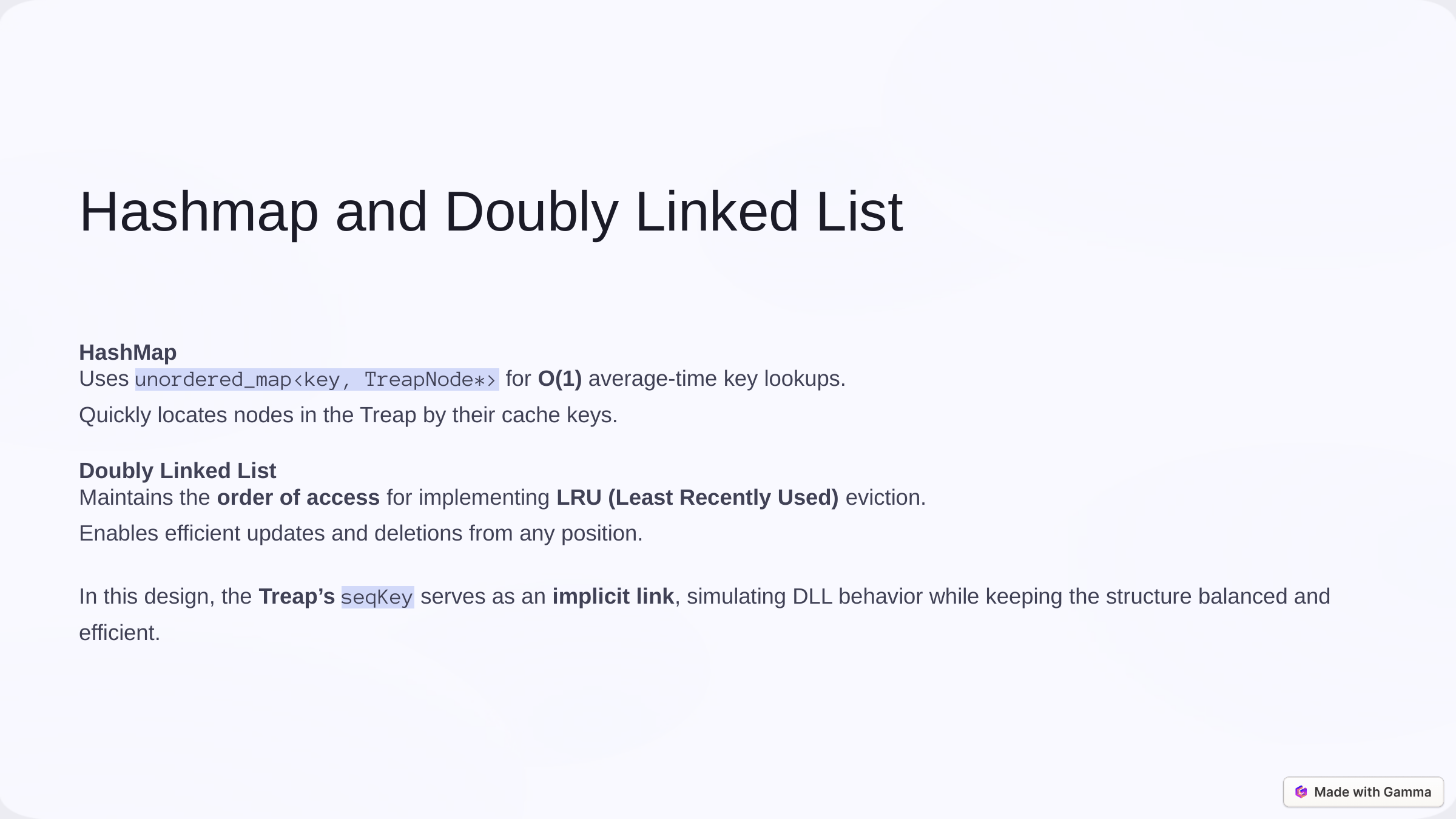

Hashmap and Doubly Linked List

HashMap
Uses unordered_map<key, TreapNode*> for O(1) average-time key lookups.
Quickly locates nodes in the Treap by their cache keys.
Doubly Linked List
Maintains the order of access for implementing LRU (Least Recently Used) eviction.
Enables efficient updates and deletions from any position.
In this design, the Treap’s seqKey serves as an implicit link, simulating DLL behavior while keeping the structure balanced and efficient.